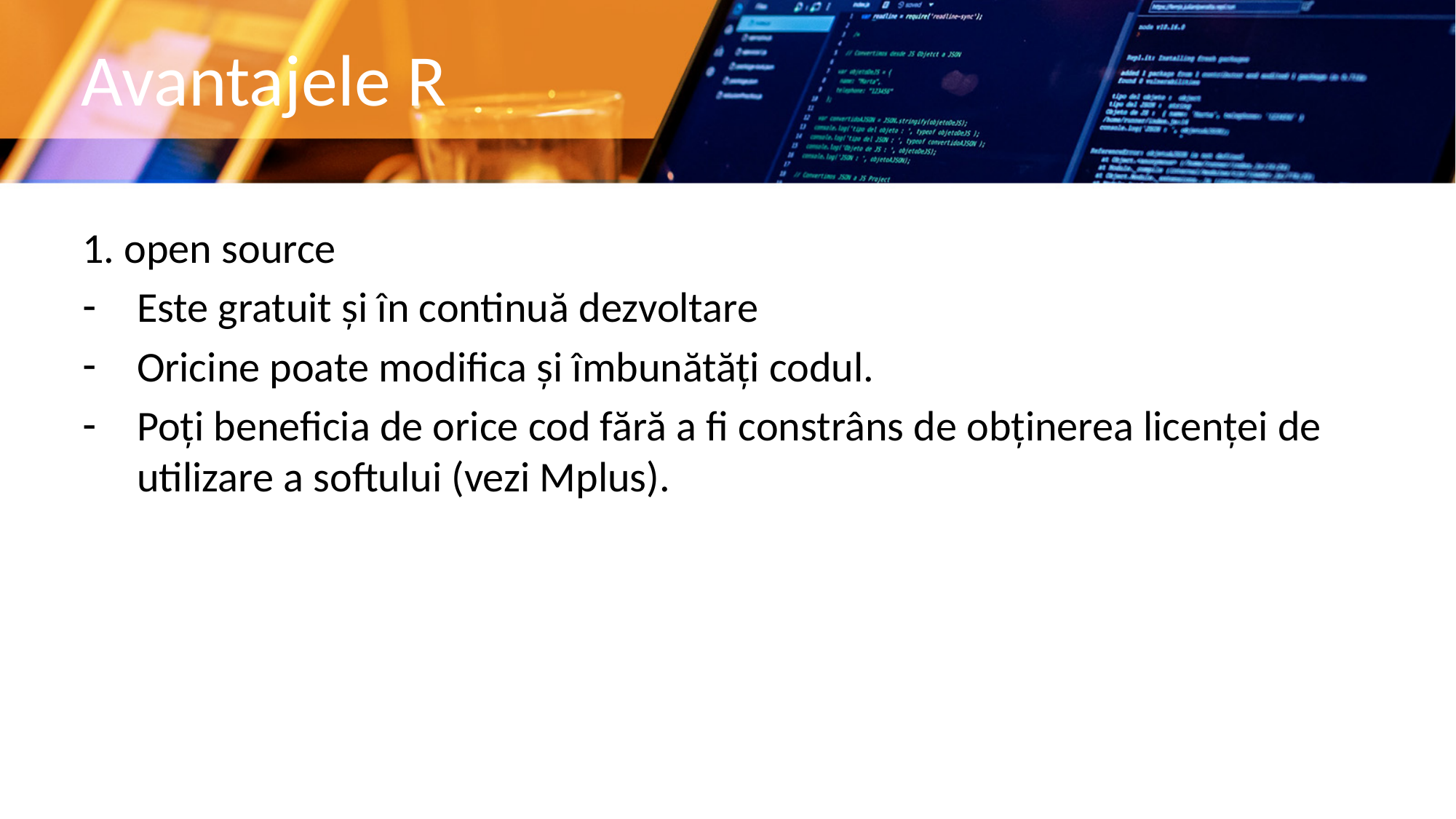

# Avantajele R
1. open source
Este gratuit și în continuă dezvoltare
Oricine poate modifica și îmbunătăți codul.
Poți beneficia de orice cod fără a fi constrâns de obținerea licenței de utilizare a softului (vezi Mplus).